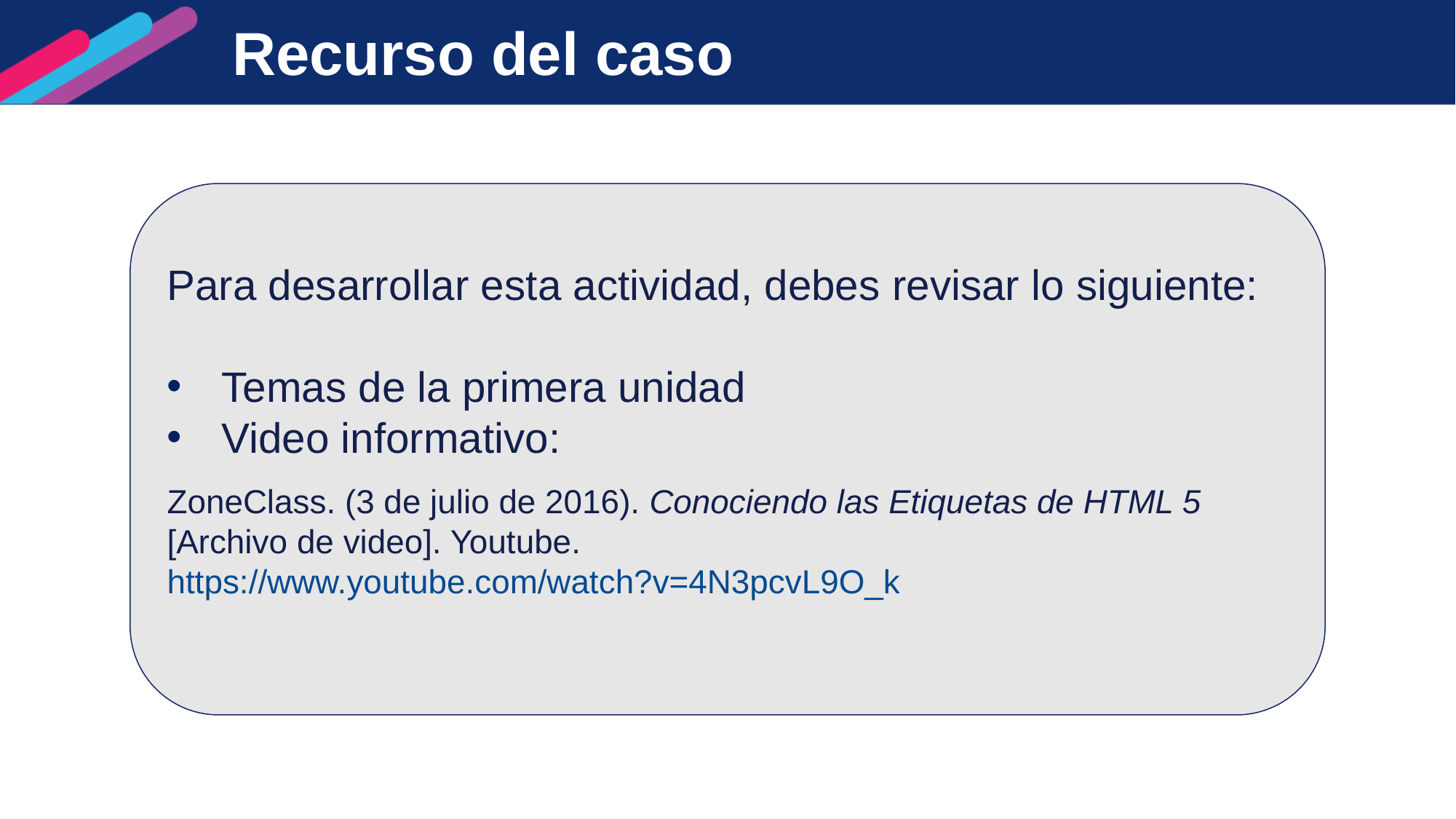

# Recurso del caso
Para desarrollar esta actividad, debes revisar lo siguiente:

Temas de la primera unidad
Video informativo:

ZoneClass. (3 de julio de 2016). Conociendo las Etiquetas de HTML 5 [Archivo de video]. Youtube. https://www.youtube.com/watch?v=4N3pcvL9O_k